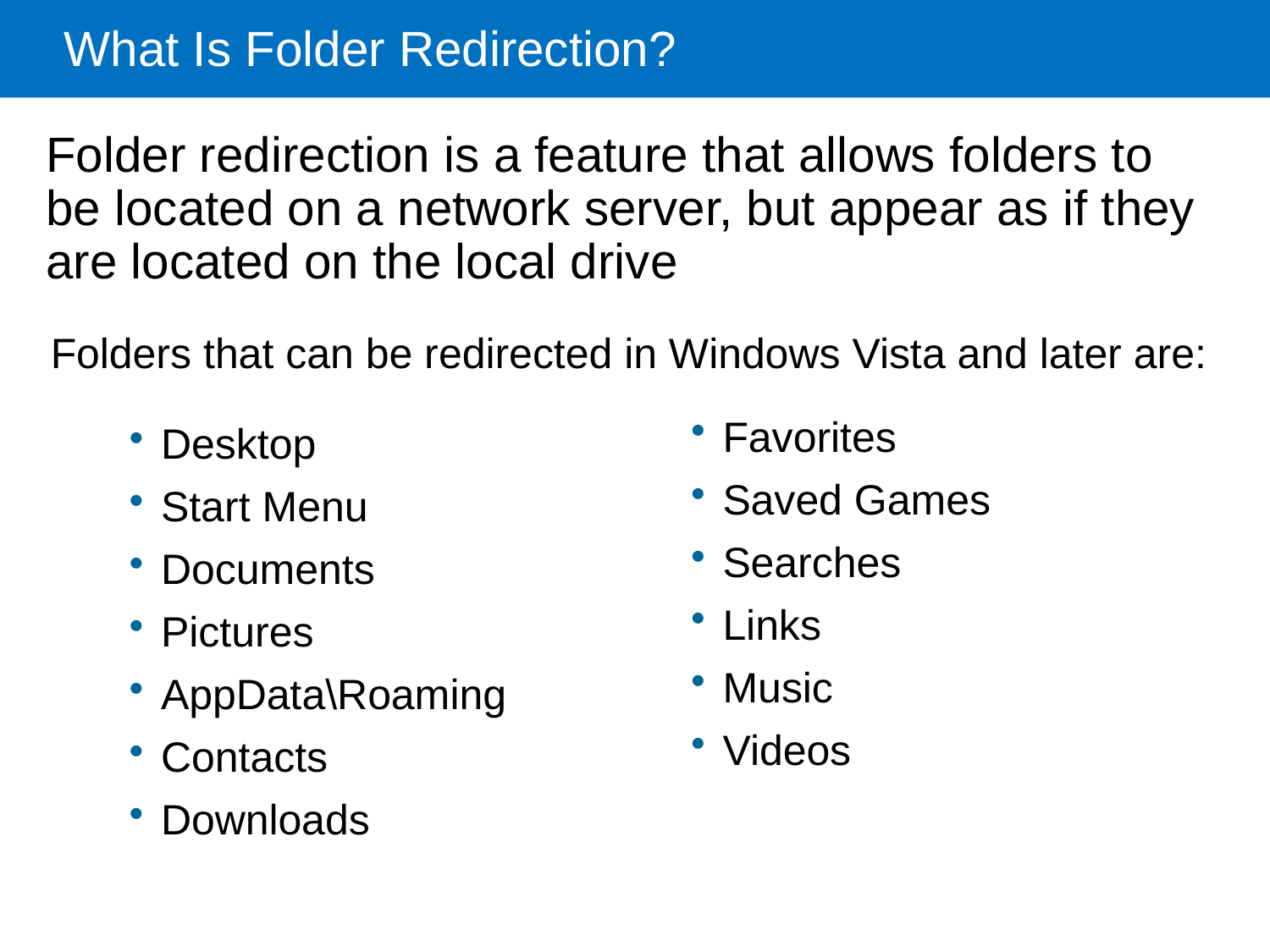

# What Is Folder Redirection?
Folder redirection is a feature that allows folders to be located on a network server, but appear as if they are located on the local drive
Folders that can be redirected in Windows Vista and later are:

Desktop
Start Menu
Documents
Pictures
AppData\Roaming
Contacts
Downloads
Favorites
Saved Games
Searches
Links
Music
Videos